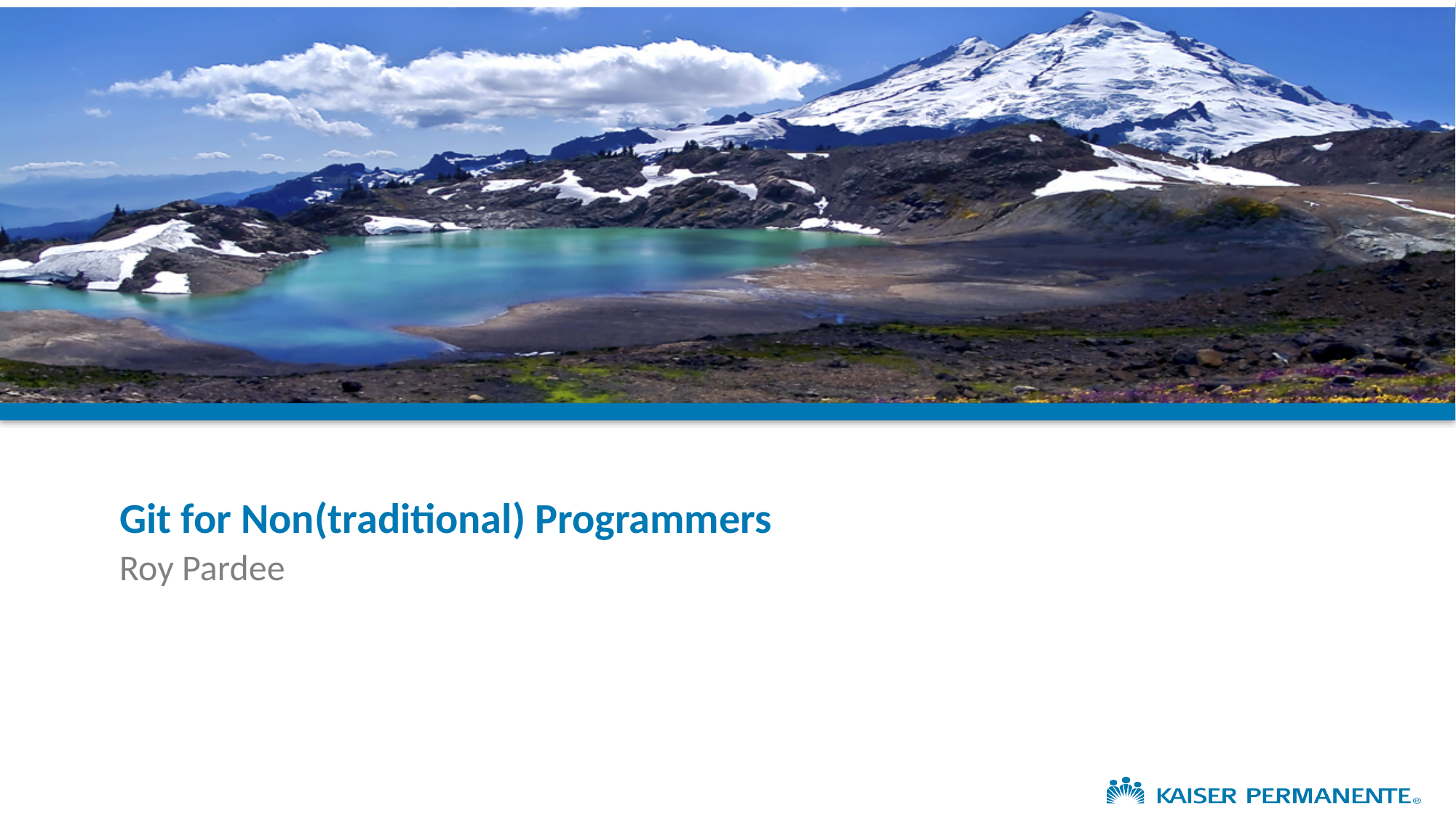

# Git for Non(traditional) Programmers
Roy Pardee